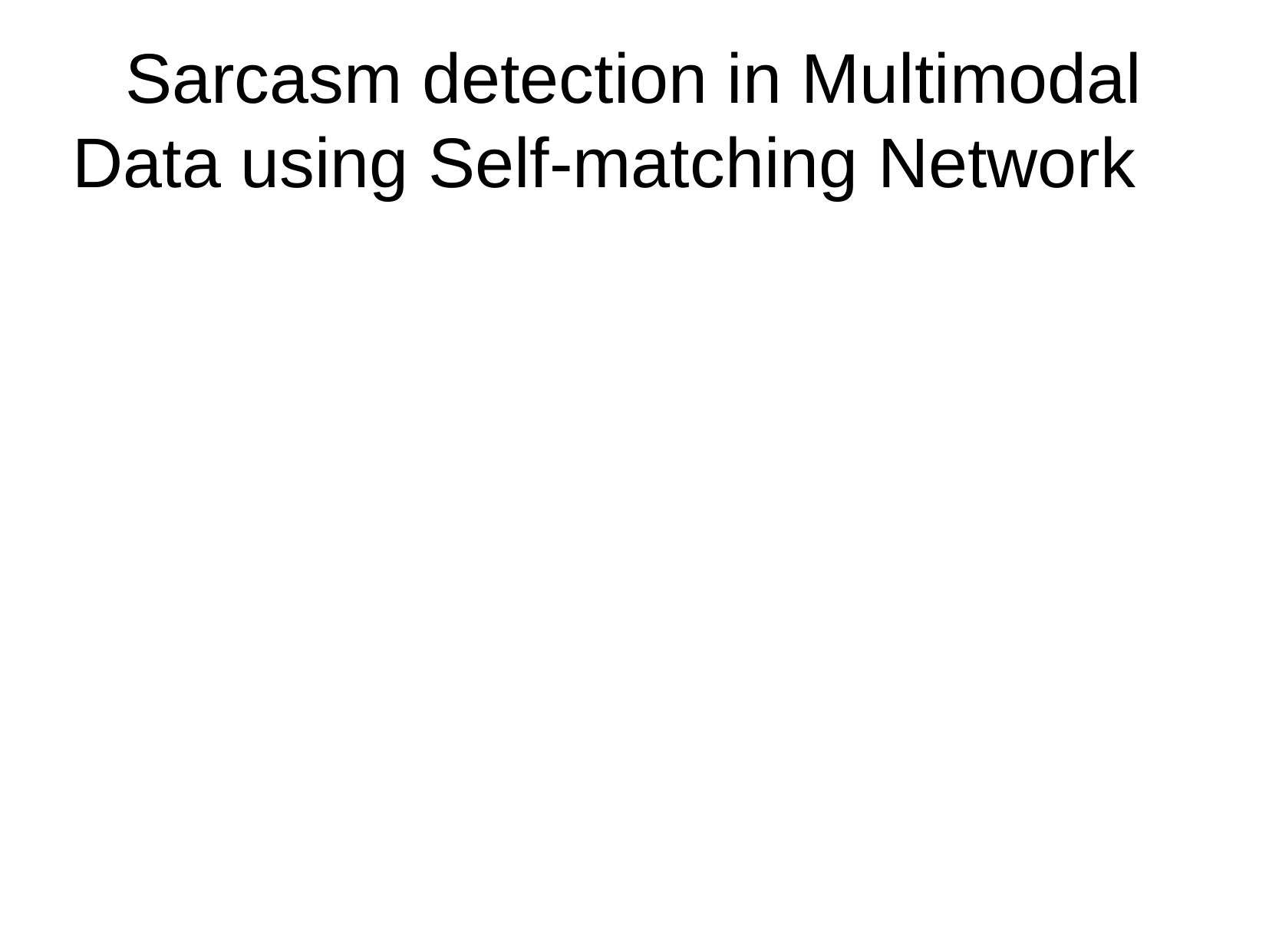

Sarcasm detection in Multimodal Data using Self-matching Network